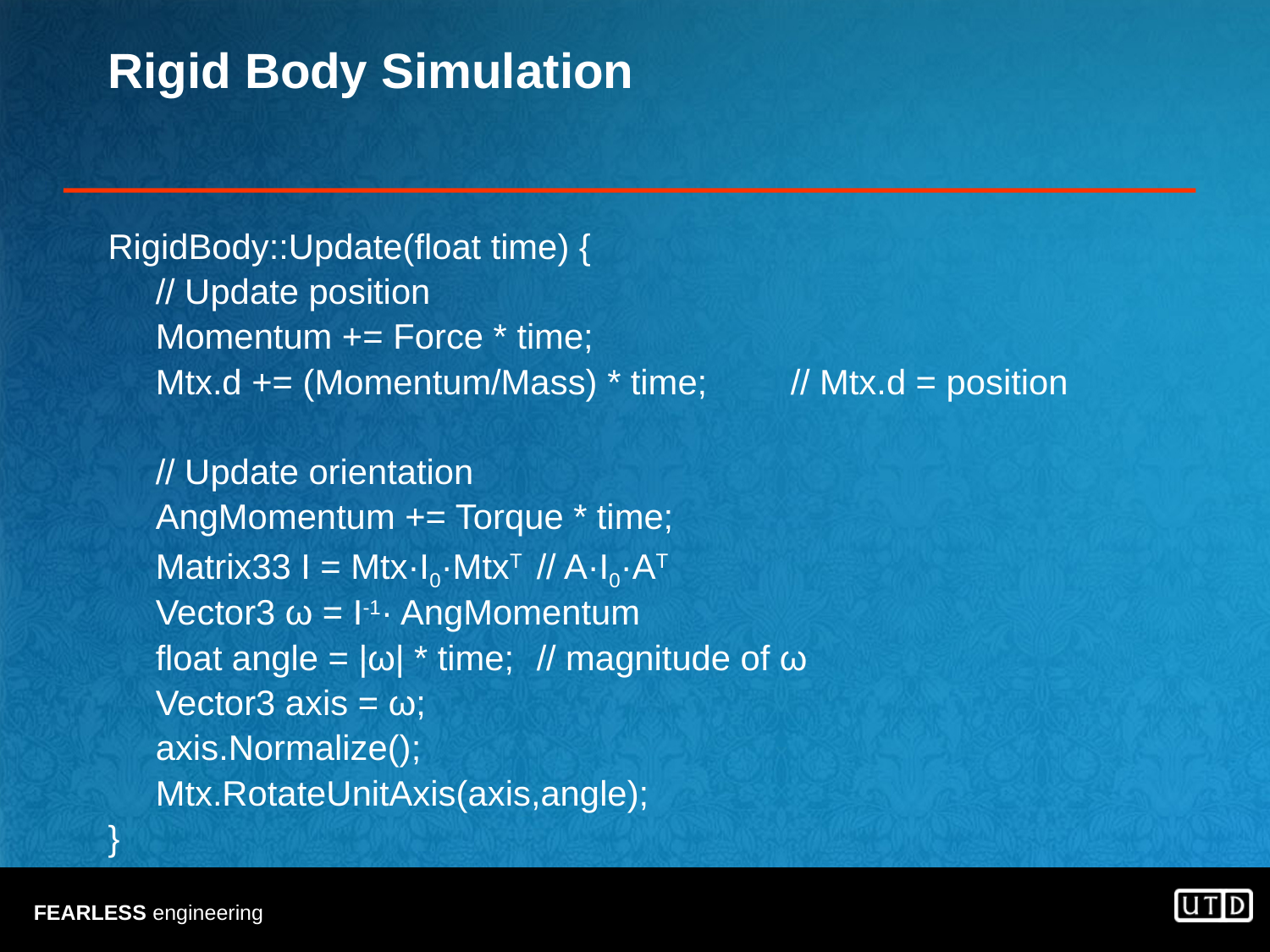

# Rigid Body Simulation

RigidBody::Update(float time) {
	// Update position
	Momentum += Force * time;
	Mtx.d += (Momentum/Mass) * time;	// Mtx.d = position

	// Update orientation
	AngMomentum += Torque * time;
	Matrix33 I = Mtx·I0·MtxT	// A·I0·AT
	Vector3 ω = I-1· AngMomentum
	float angle = |ω| * time;	// magnitude of ω
	Vector3 axis = ω;
	axis.Normalize();
	Mtx.RotateUnitAxis(axis,angle);
}